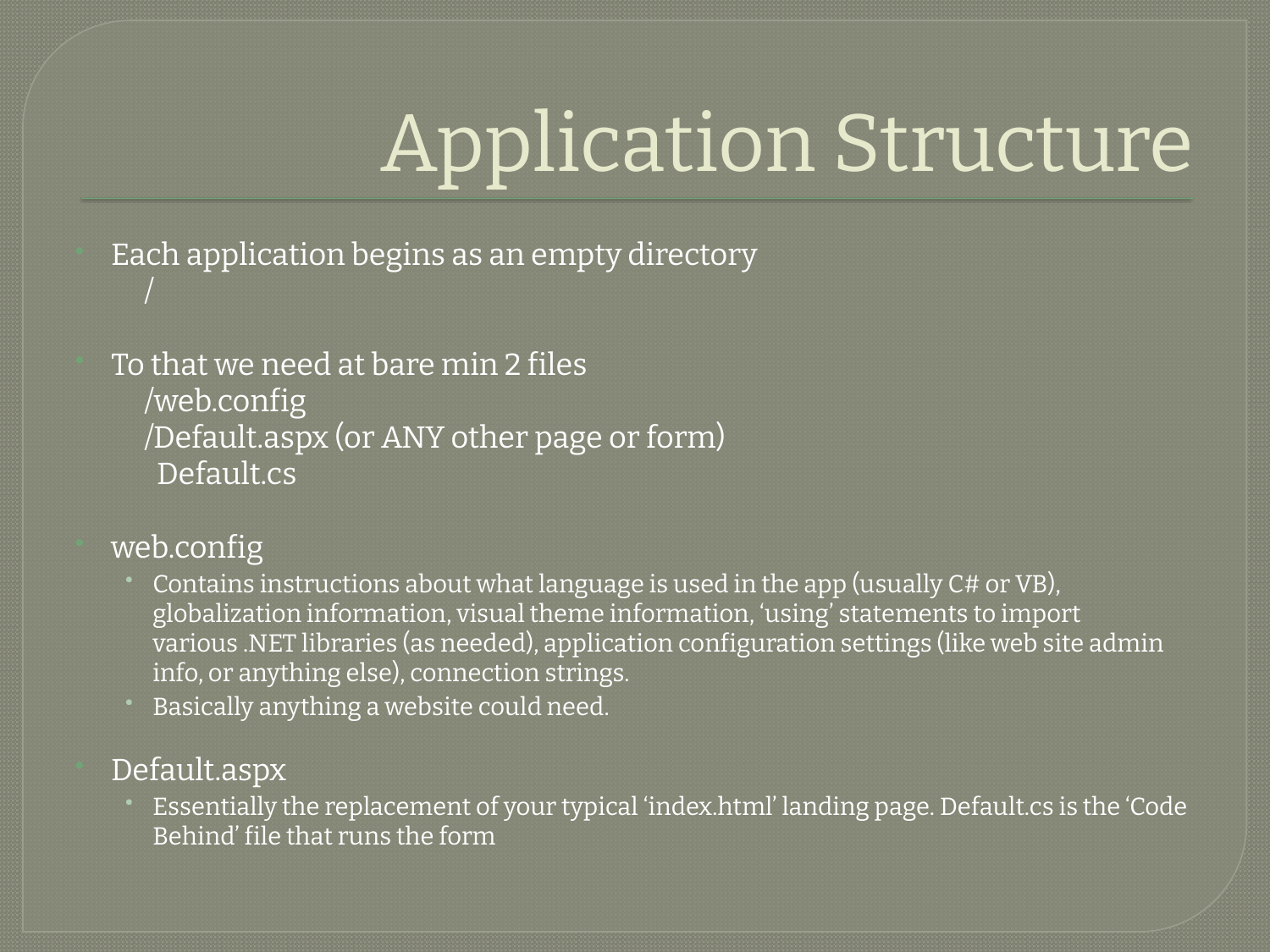

# Application Structure
Each application begins as an empty directory
	/
To that we need at bare min 2 files
	/web.config
	/Default.aspx (or ANY other page or form)
	  Default.cs
web.config
Contains instructions about what language is used in the app (usually C# or VB), globalization information, visual theme information, ‘using’ statements to import various .NET libraries (as needed), application configuration settings (like web site admin info, or anything else), connection strings.
Basically anything a website could need.
Default.aspx
Essentially the replacement of your typical ‘index.html’ landing page. Default.cs is the ‘Code Behind’ file that runs the form